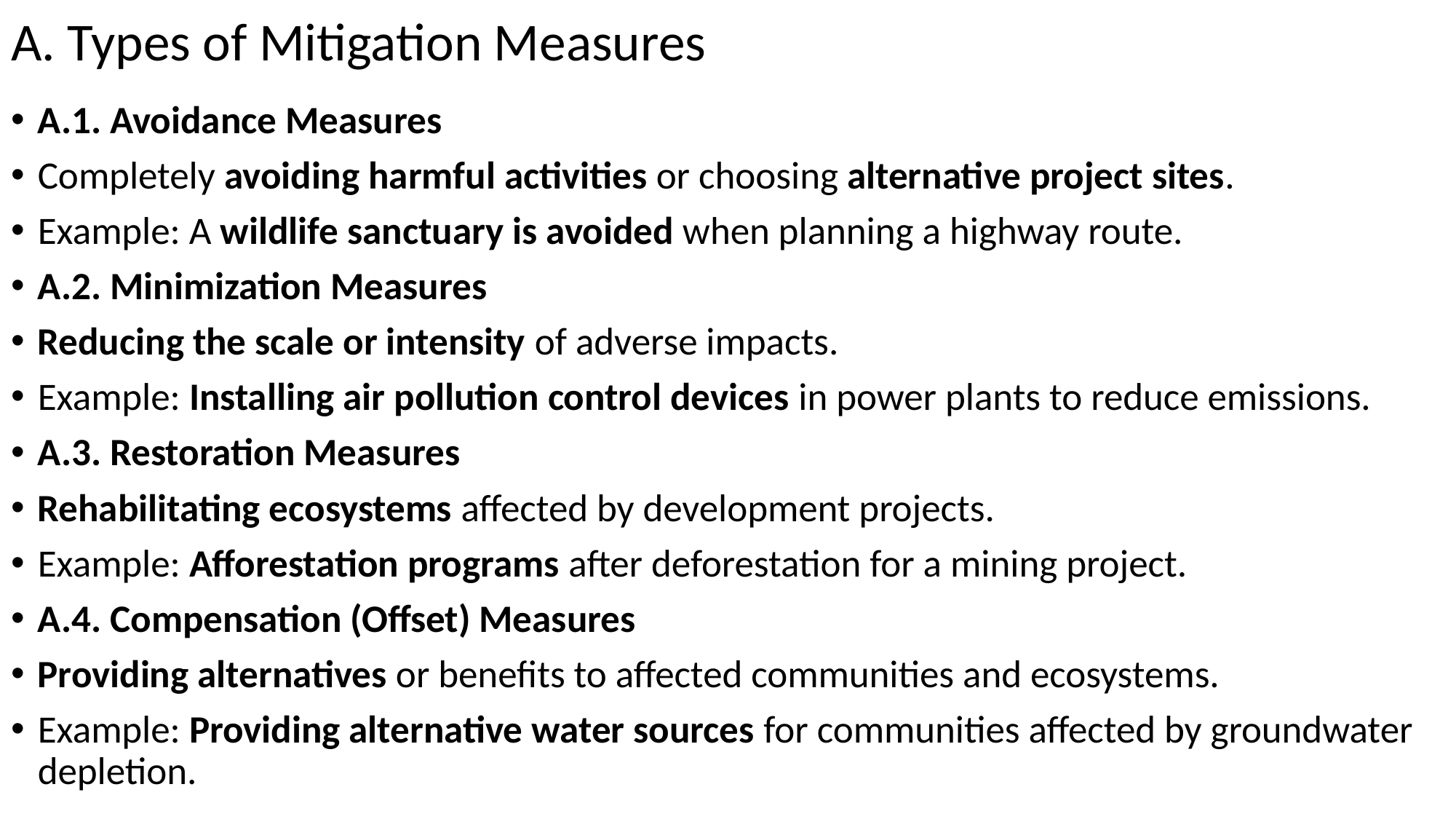

# A. Types of Mitigation Measures
A.1. Avoidance Measures
Completely avoiding harmful activities or choosing alternative project sites.
Example: A wildlife sanctuary is avoided when planning a highway route.
A.2. Minimization Measures
Reducing the scale or intensity of adverse impacts.
Example: Installing air pollution control devices in power plants to reduce emissions.
A.3. Restoration Measures
Rehabilitating ecosystems affected by development projects.
Example: Afforestation programs after deforestation for a mining project.
A.4. Compensation (Offset) Measures
Providing alternatives or benefits to affected communities and ecosystems.
Example: Providing alternative water sources for communities affected by groundwater depletion.